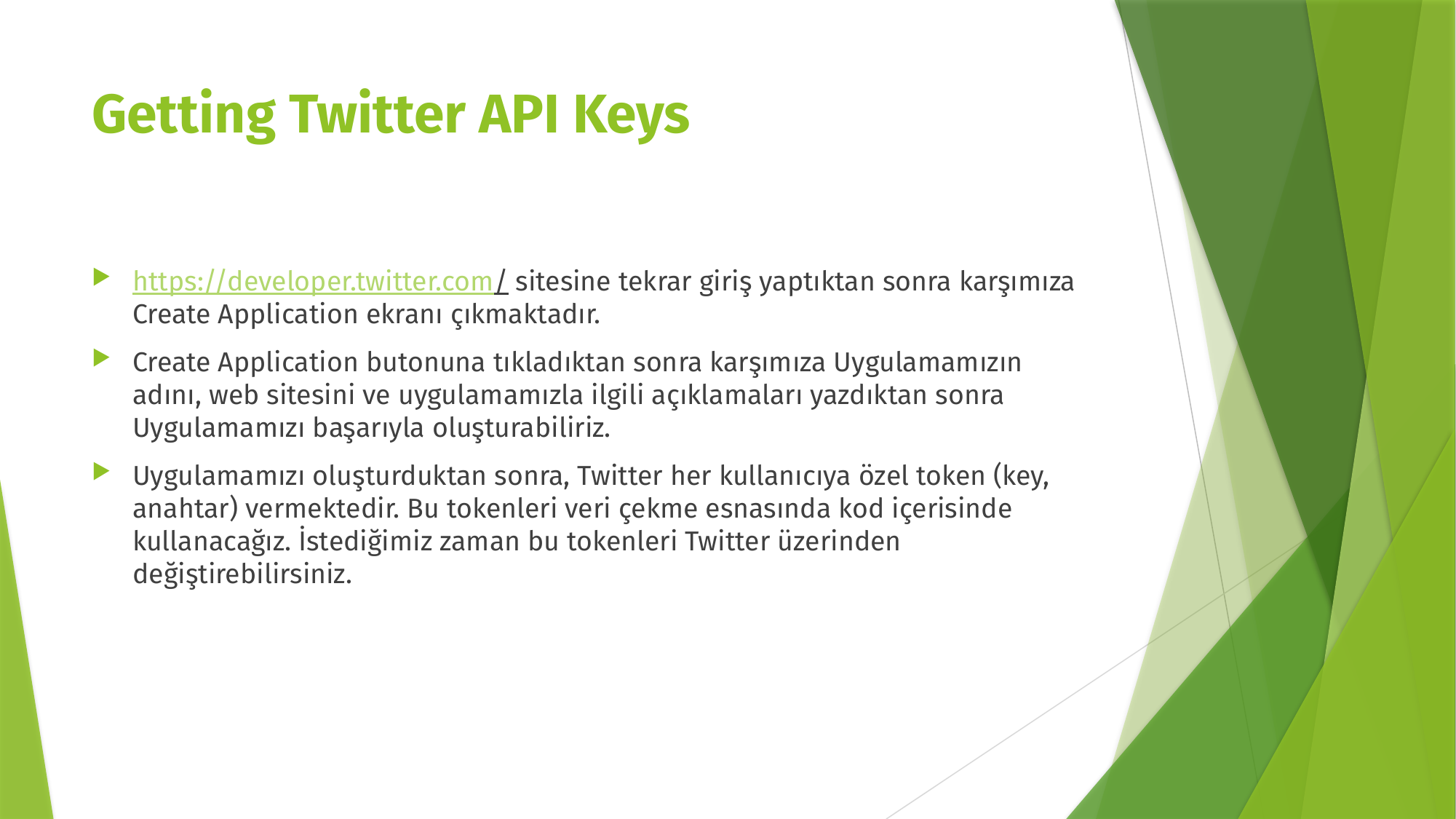

# Getting Twitter API Keys
https://developer.twitter.com/ sitesine tekrar giriş yaptıktan sonra karşımıza Create Application ekranı çıkmaktadır.
Create Application butonuna tıkladıktan sonra karşımıza Uygulamamızın adını, web sitesini ve uygulamamızla ilgili açıklamaları yazdıktan sonra Uygulamamızı başarıyla oluşturabiliriz.
Uygulamamızı oluşturduktan sonra, Twitter her kullanıcıya özel token (key, anahtar) vermektedir. Bu tokenleri veri çekme esnasında kod içerisinde kullanacağız. İstediğimiz zaman bu tokenleri Twitter üzerinden değiştirebilirsiniz.